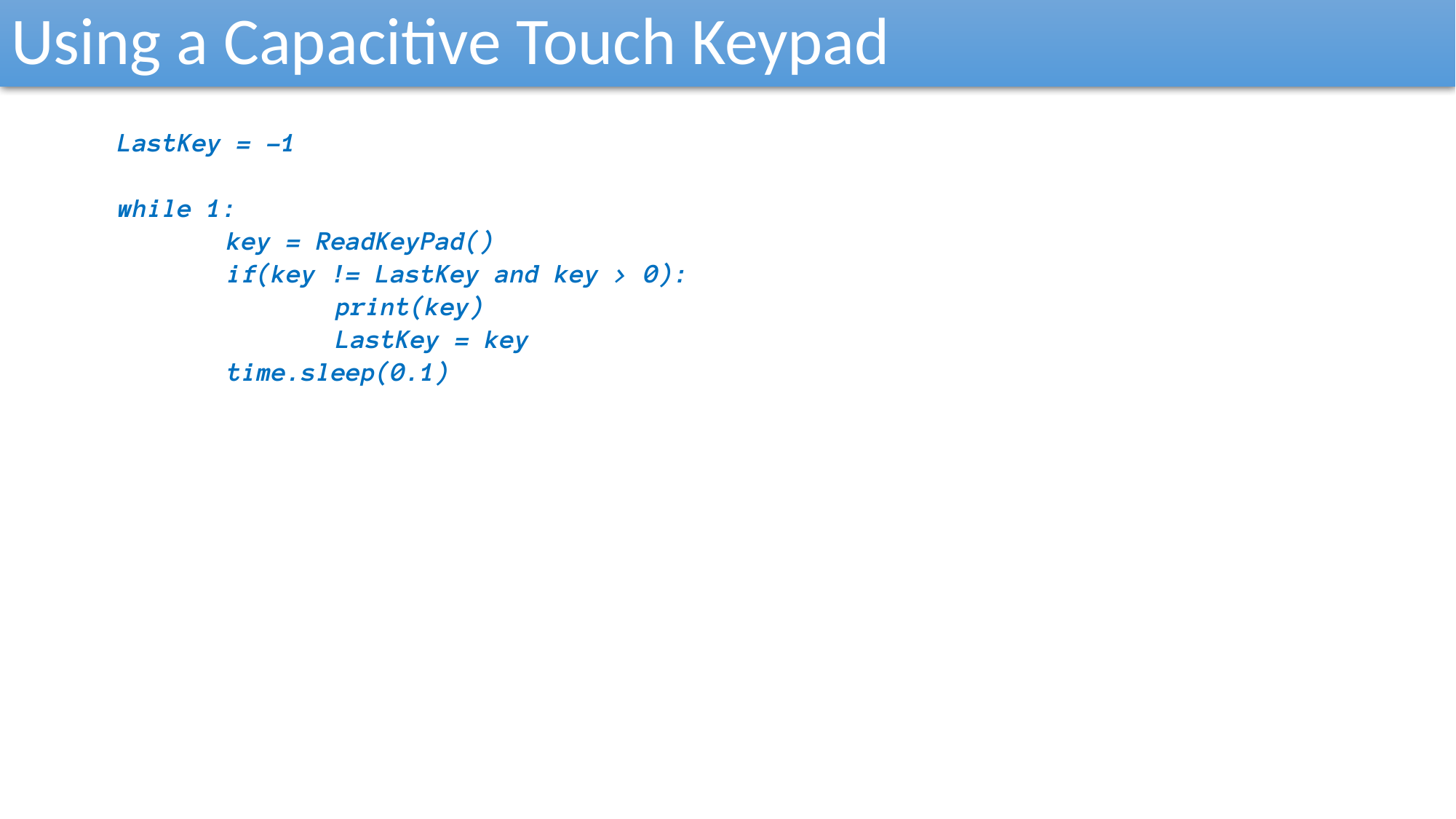

Using a Capacitive Touch Keypad

LastKey = -1

while 1:
	key = ReadKeyPad()
	if(key != LastKey and key > 0):
		print(key)
		LastKey = key
	time.sleep(0.1)